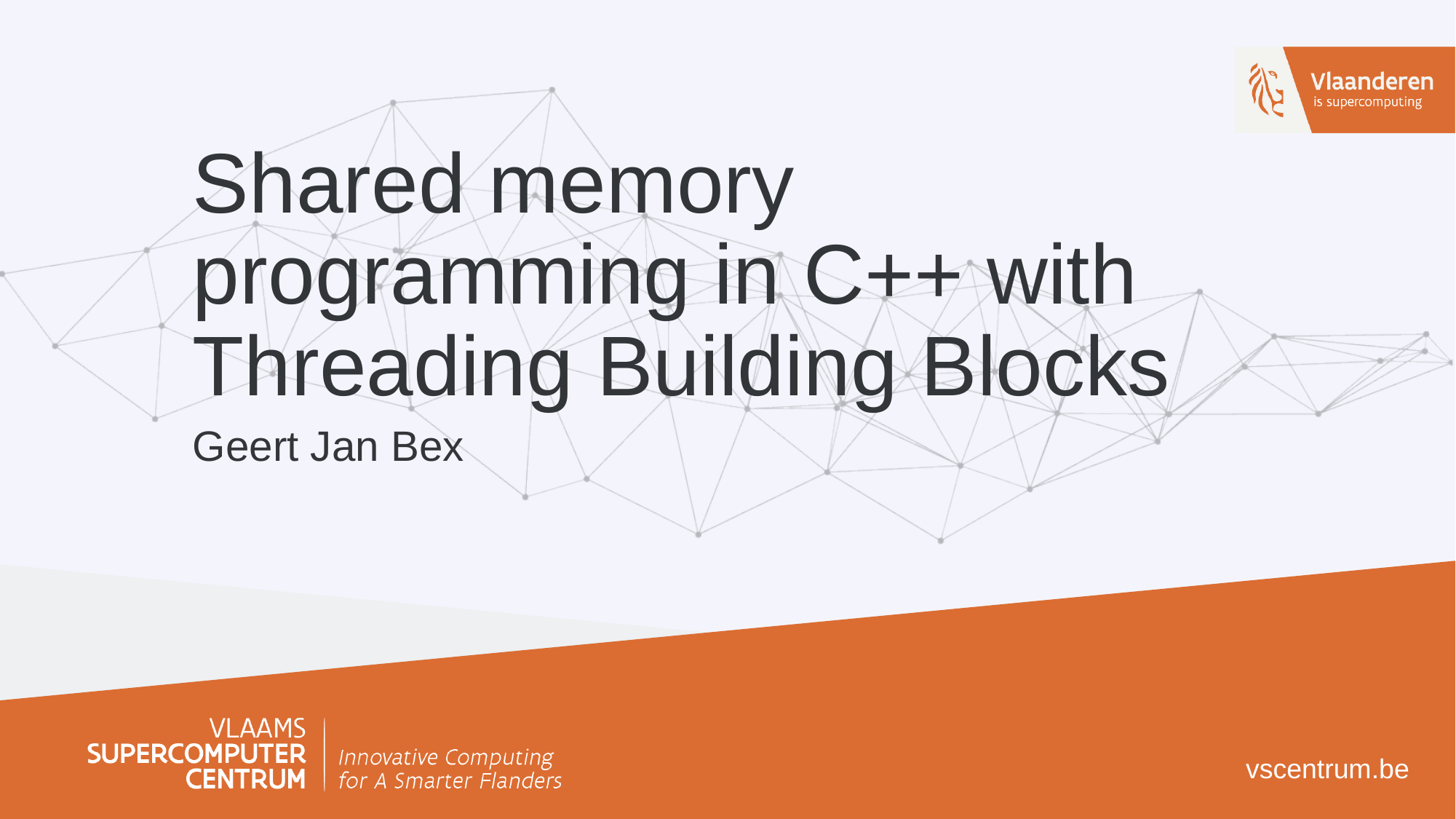

# Shared memory programming in C++ with Threading Building Blocks
Geert Jan Bex